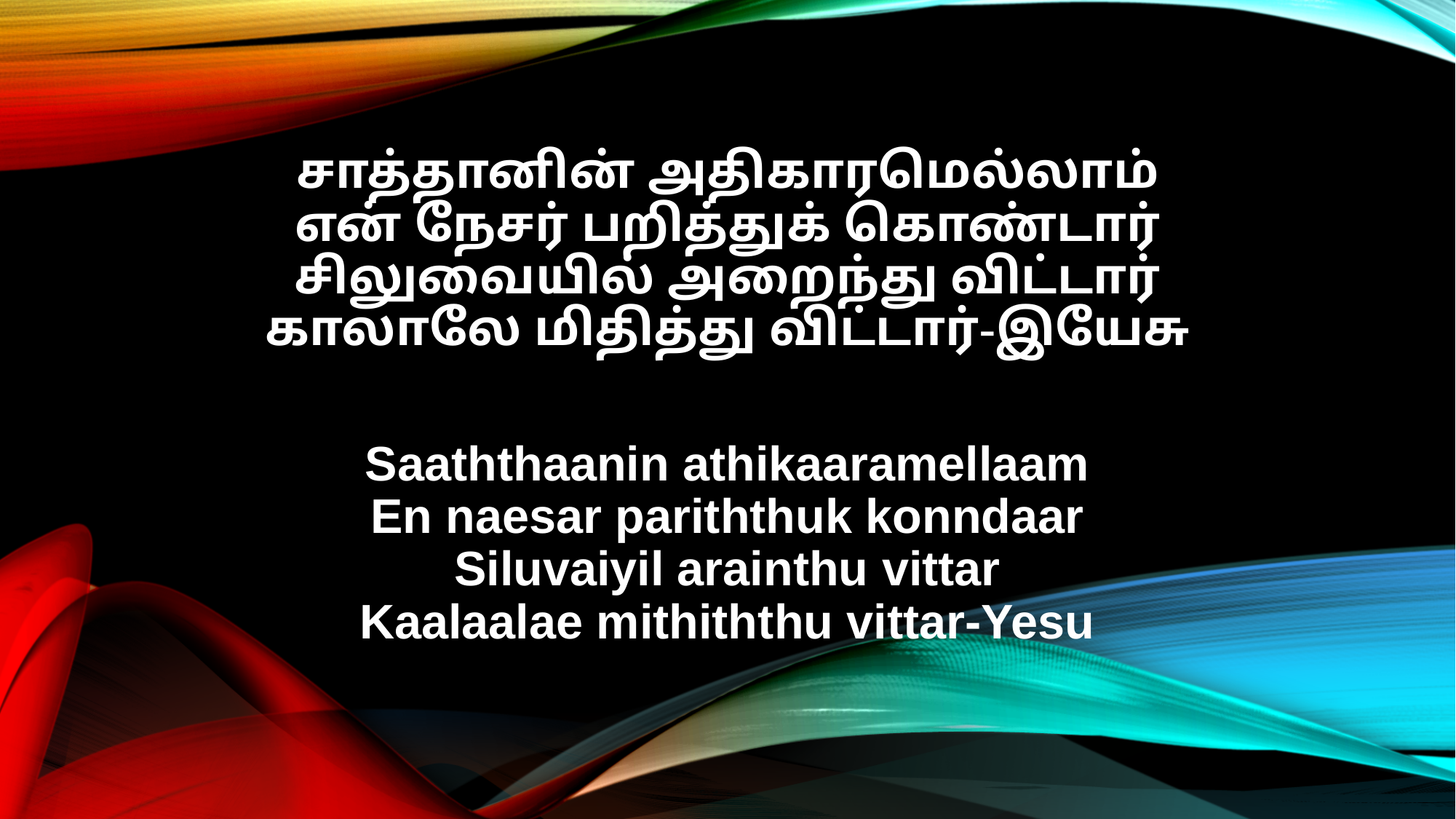

சாத்தானின் அதிகாரமெல்லாம்
என் நேசர் பறித்துக் கொண்டார்
சிலுவையில் அறைந்து விட்டார்
காலாலே மிதித்து விட்டார்-இயேசு

Saaththaanin athikaaramellaam
En naesar pariththuk konndaar
Siluvaiyil arainthu vittar
Kaalaalae mithiththu vittar-Yesu